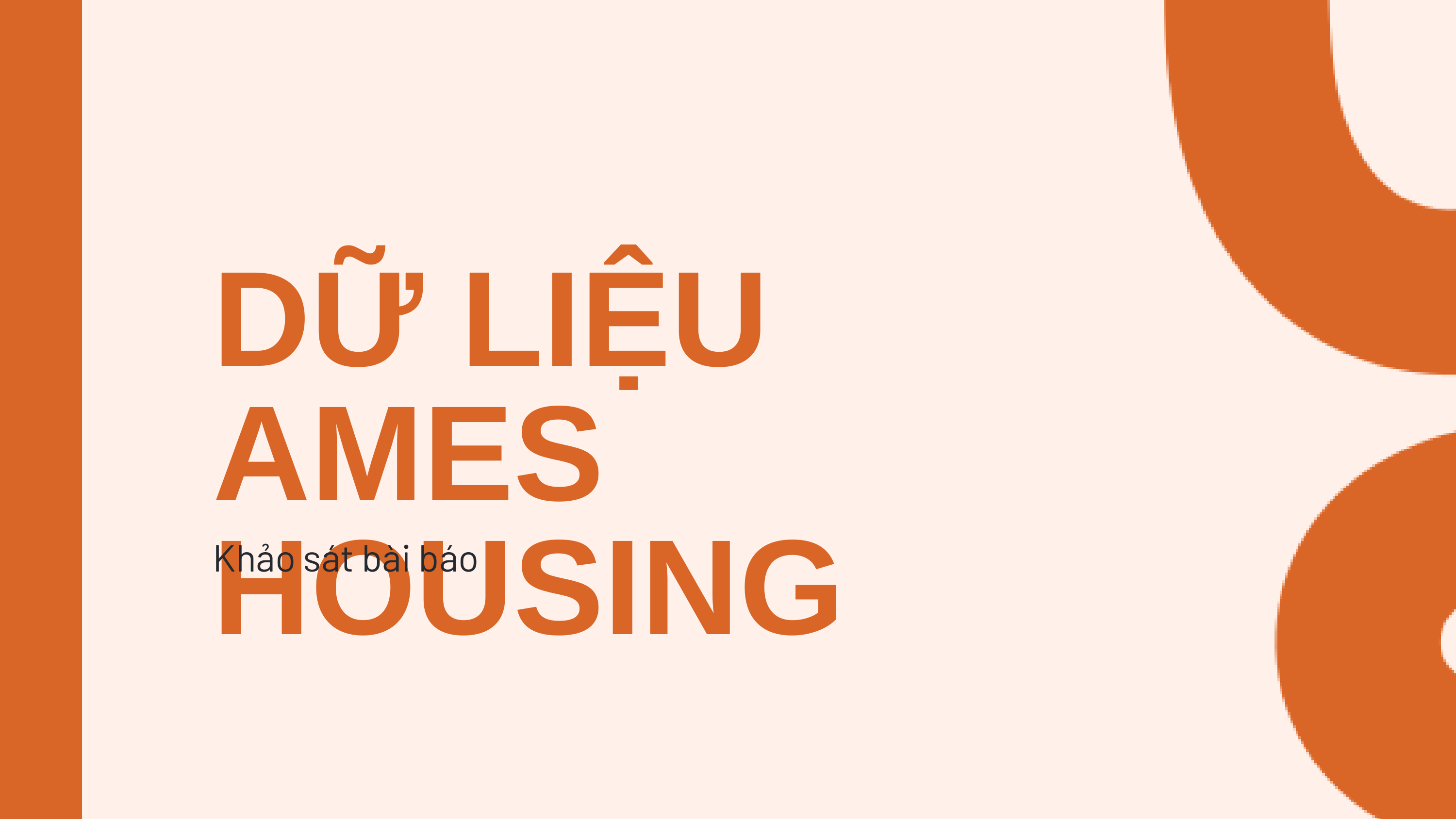

DỮ LIỆU
AMES HOUSING
Khảo sát bài báo